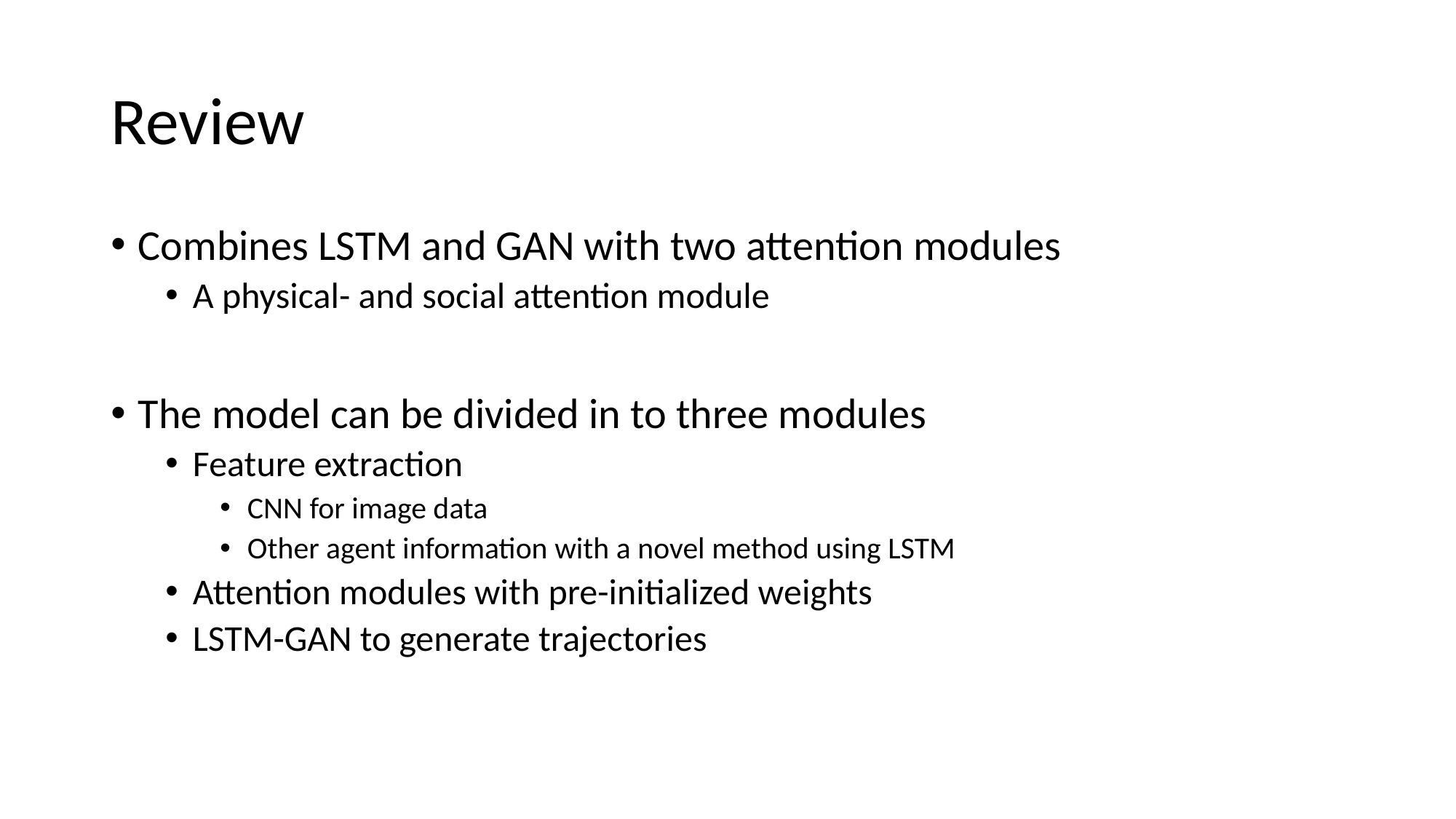

# Review
Combines LSTM and GAN with two attention modules
A physical- and social attention module

The model can be divided in to three modules
Feature extraction
CNN for image data
Other agent information with a novel method using LSTM
Attention modules with pre-initialized weights
LSTM-GAN to generate trajectories